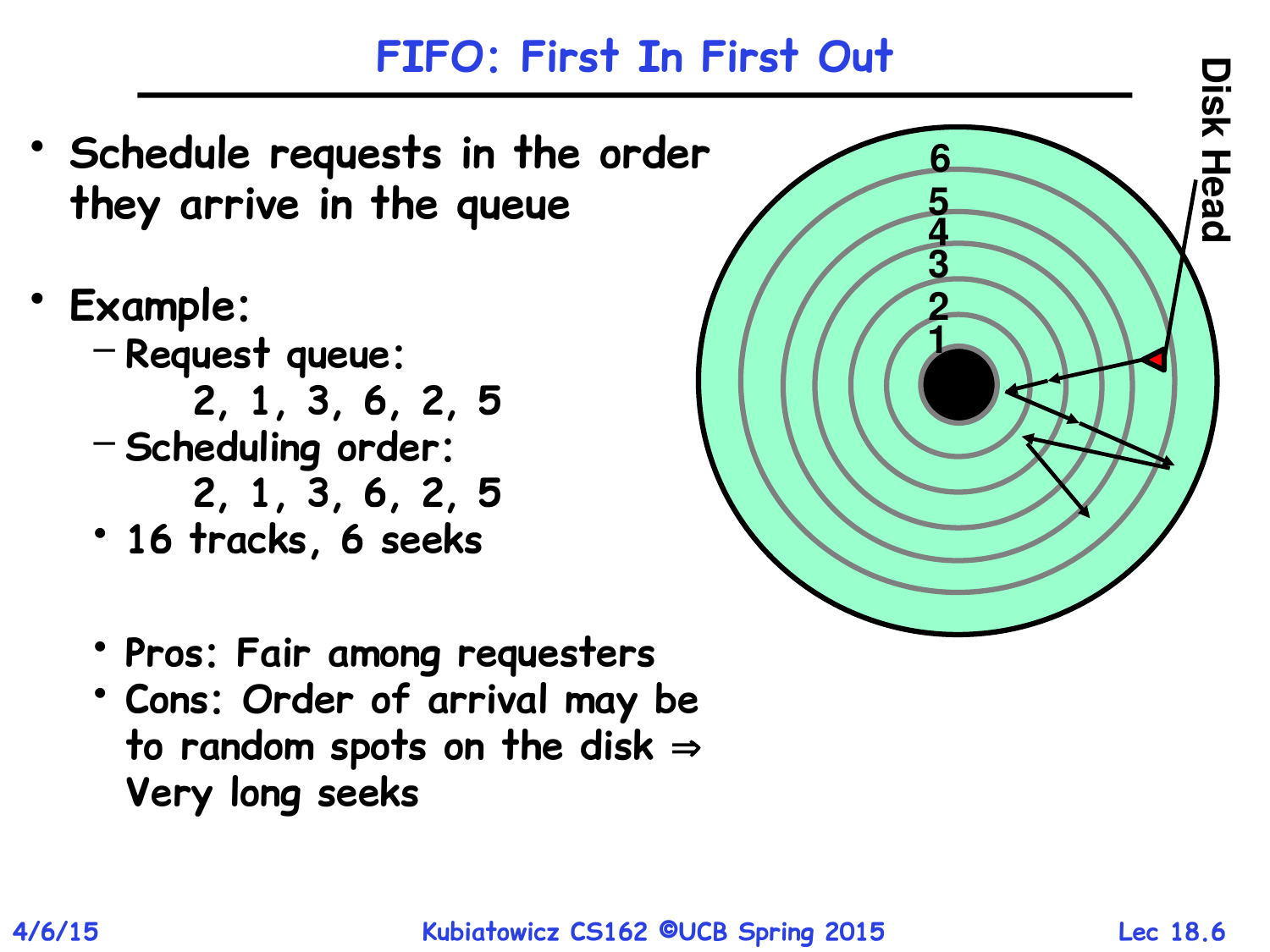

# FIFO: First In First Out
Schedule requests in the order they arrive in the queue

Example:
Request queue:
    2, 1, 3, 6, 2, 5
Scheduling order:
    2, 1, 3, 6, 2, 5
16 tracks, 6 seeks

Pros: Fair among requesters
Cons: Order of arrival may be to random spots on the disk ⇒ Very long seeks

6
Disk Head

5
4

3

2

1